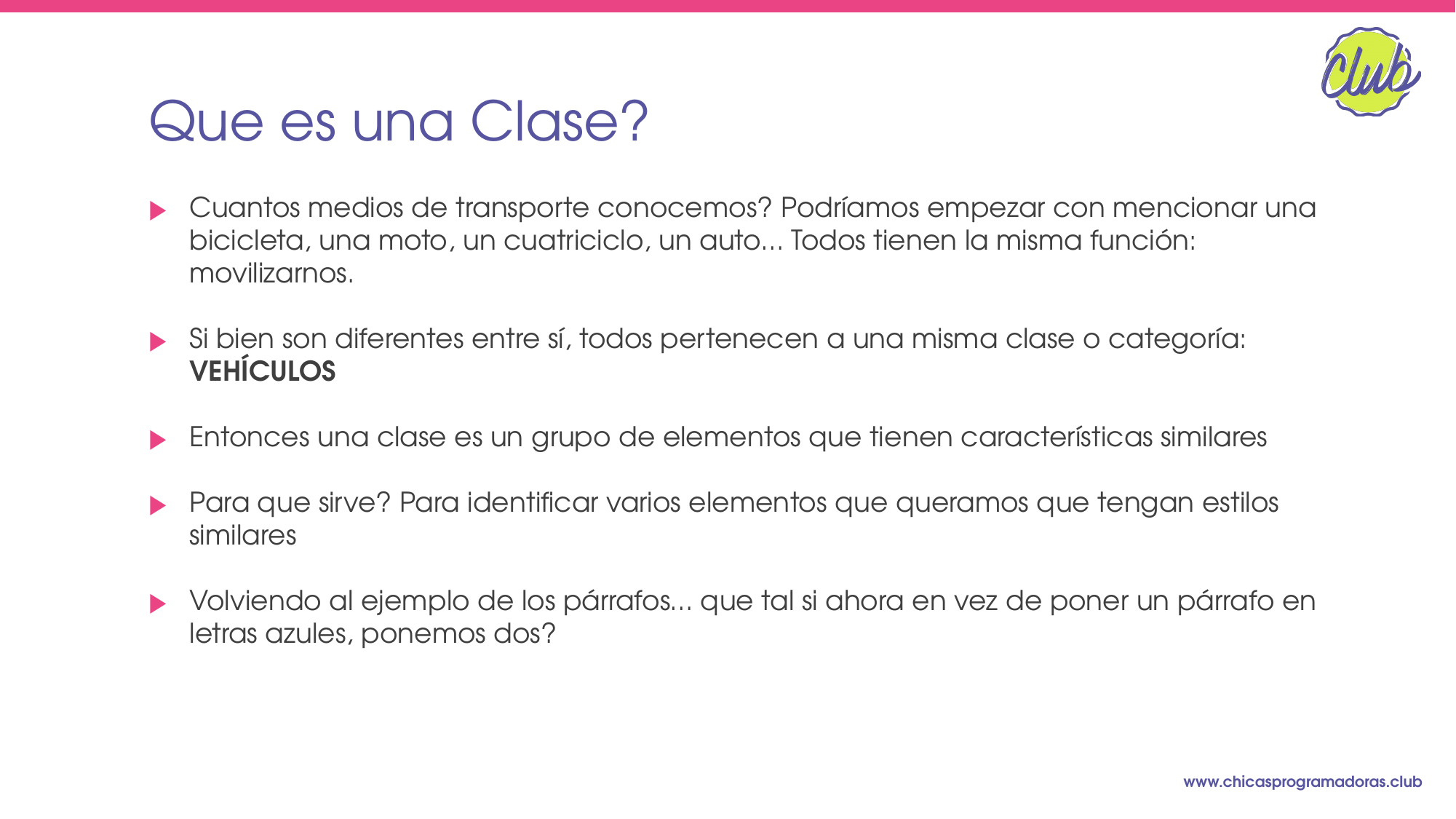

# Que es una Clase?
Cuantos medios de transporte conocemos? Podríamos empezar con mencionar una bicicleta, una moto, un cuatriciclo, un auto… Todos tienen la misma función: movilizarnos.

Si bien son diferentes entre sí, todos pertenecen a una misma clase o categoría: VEHÍCULOS

Entonces una clase es un grupo de elementos que tienen características similares

Para que sirve? Para identificar varios elementos que queramos que tengan estilos similares

Volviendo al ejemplo de los párrafos… que tal si ahora en vez de poner un párrafo en letras azules, ponemos dos?

www.chicasprogramadoras.club